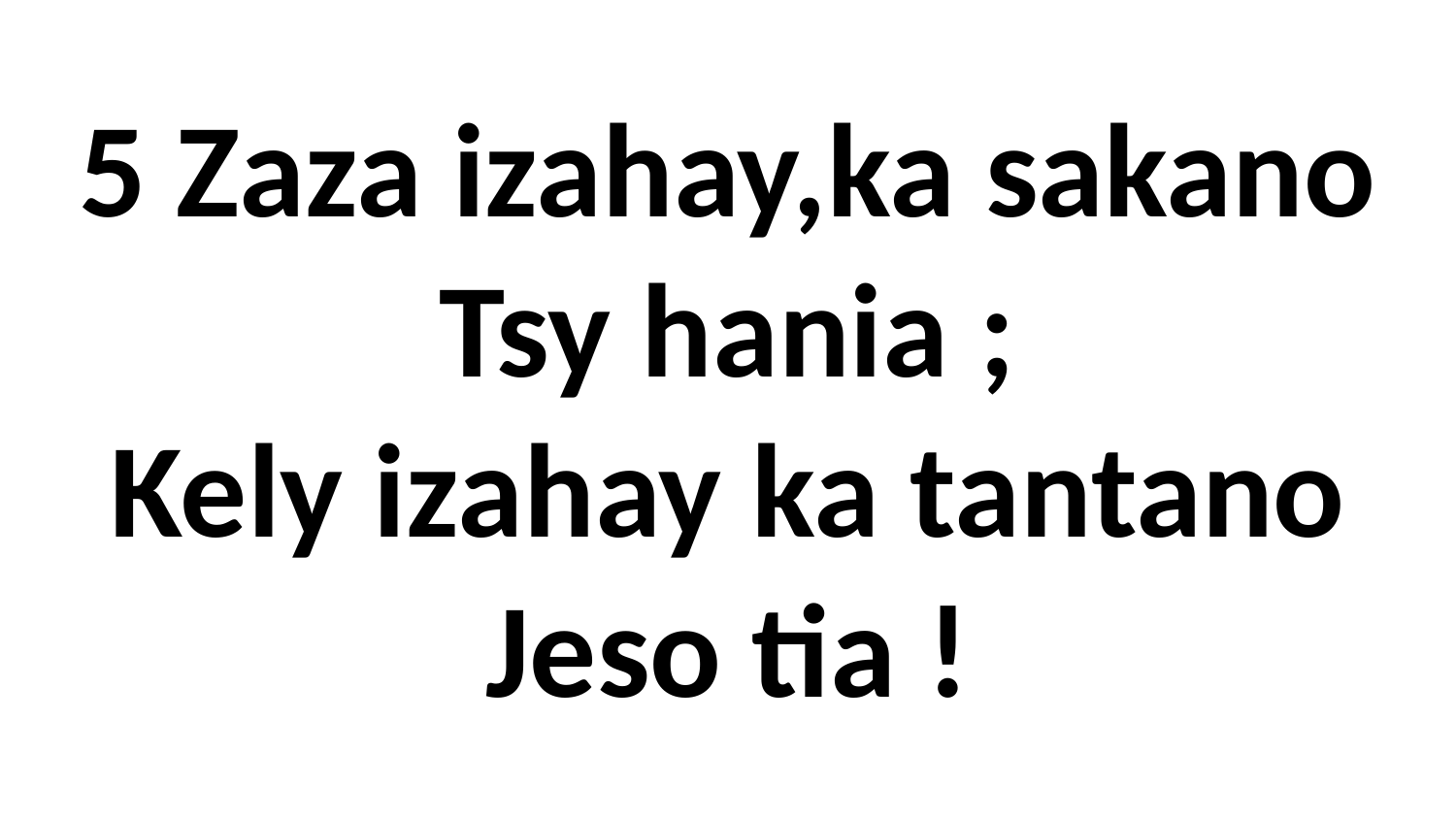

# 5 Zaza izahay,ka sakano Tsy hania ; Kely izahay ka tantano Jeso tia !